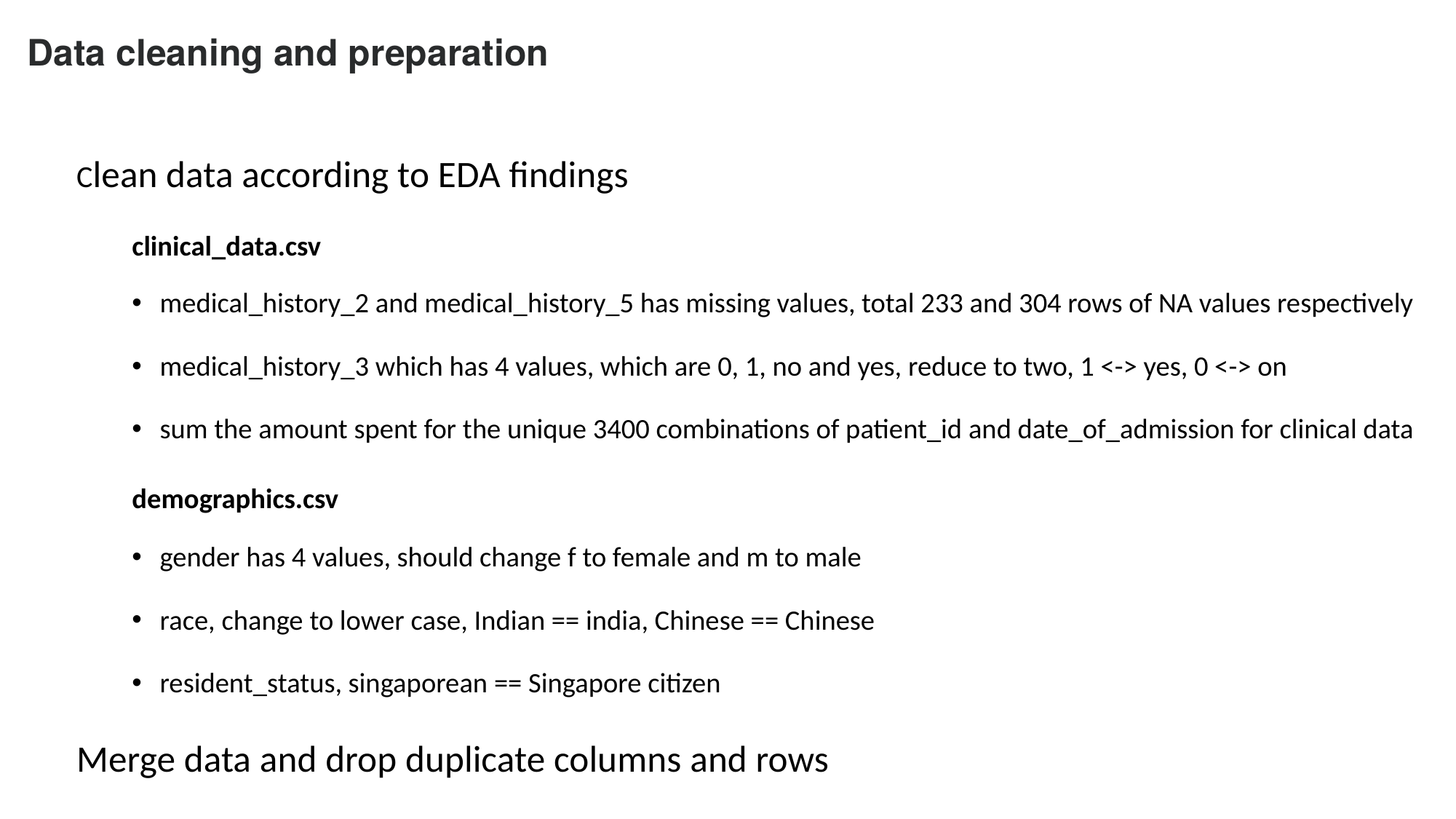

# Data cleaning and preparation
Clean data according to EDA findings

clinical_data.csv

medical_history_2 and medical_history_5 has missing values, total 233 and 304 rows of NA values respectively

medical_history_3 which has 4 values, which are 0, 1, no and yes, reduce to two, 1 <-> yes, 0 <-> on

sum the amount spent for the unique 3400 combinations of patient_id and date_of_admission for clinical data

demographics.csv

gender has 4 values, should change f to female and m to male

race, change to lower case, Indian == india, Chinese == Chinese

resident_status, singaporean == Singapore citizen

Merge data and drop duplicate columns and rows